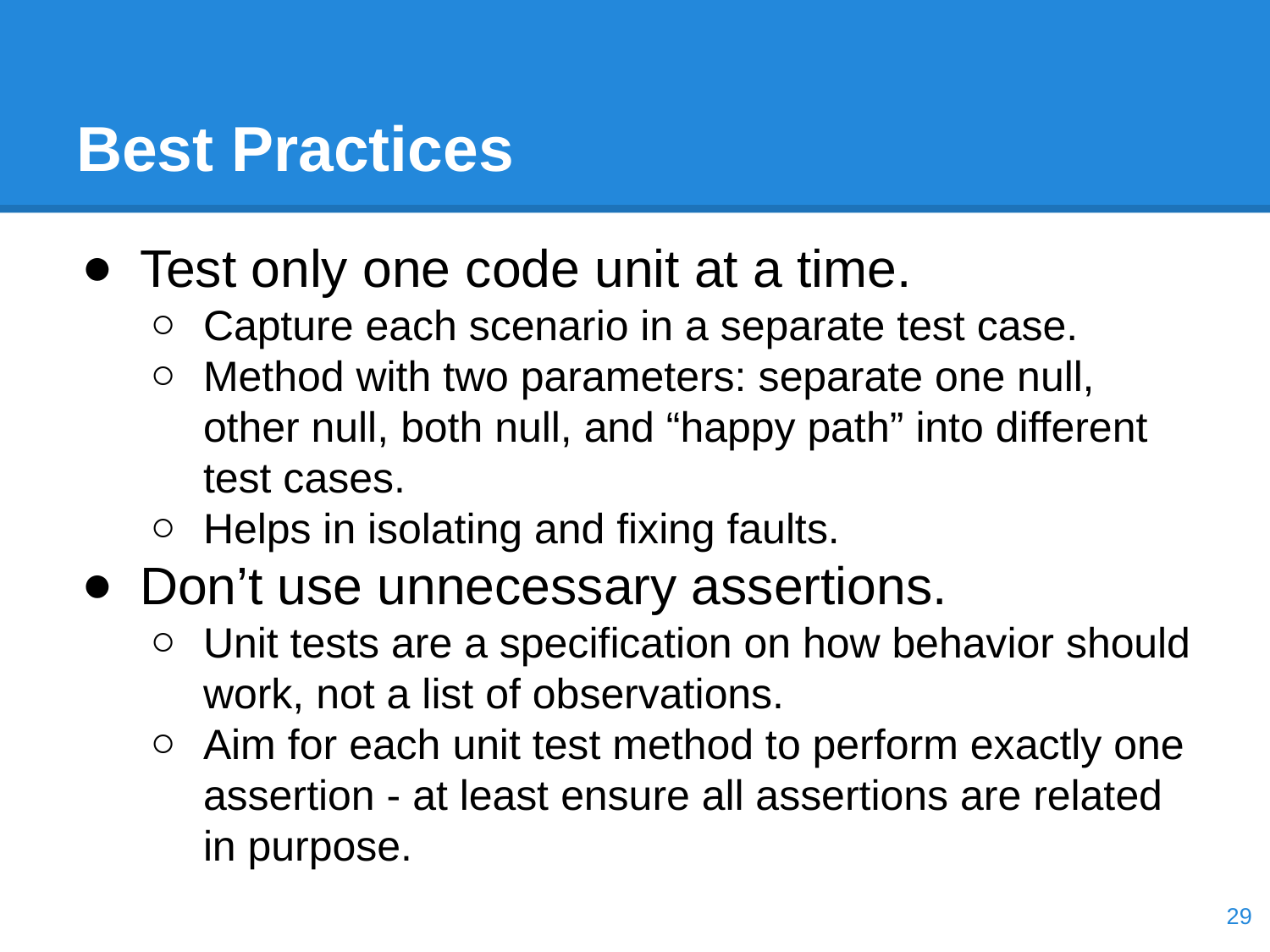

# Best Practices
Test only one code unit at a time.
Capture each scenario in a separate test case.
Method with two parameters: separate one null, other null, both null, and “happy path” into different test cases.
Helps in isolating and fixing faults.
Don’t use unnecessary assertions.
Unit tests are a specification on how behavior should work, not a list of observations.
Aim for each unit test method to perform exactly one assertion - at least ensure all assertions are related in purpose.
29